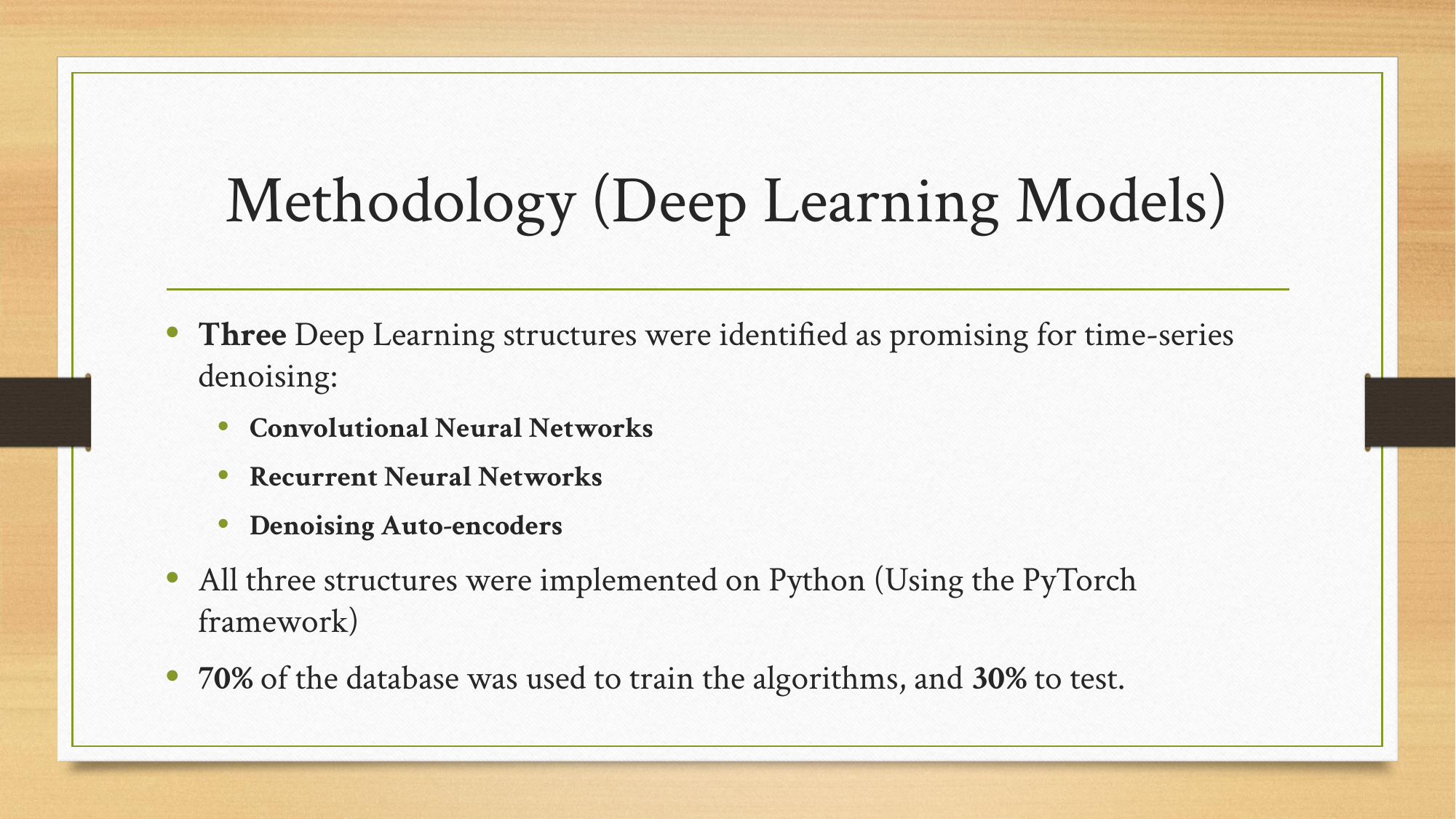

# Methodology (Deep Learning Models)
Three Deep Learning structures were identified as promising for time-series denoising:
Convolutional Neural Networks
Recurrent Neural Networks
Denoising Auto-encoders
All three structures were implemented on Python (Using the PyTorch framework)
70% of the database was used to train the algorithms, and 30% to test.